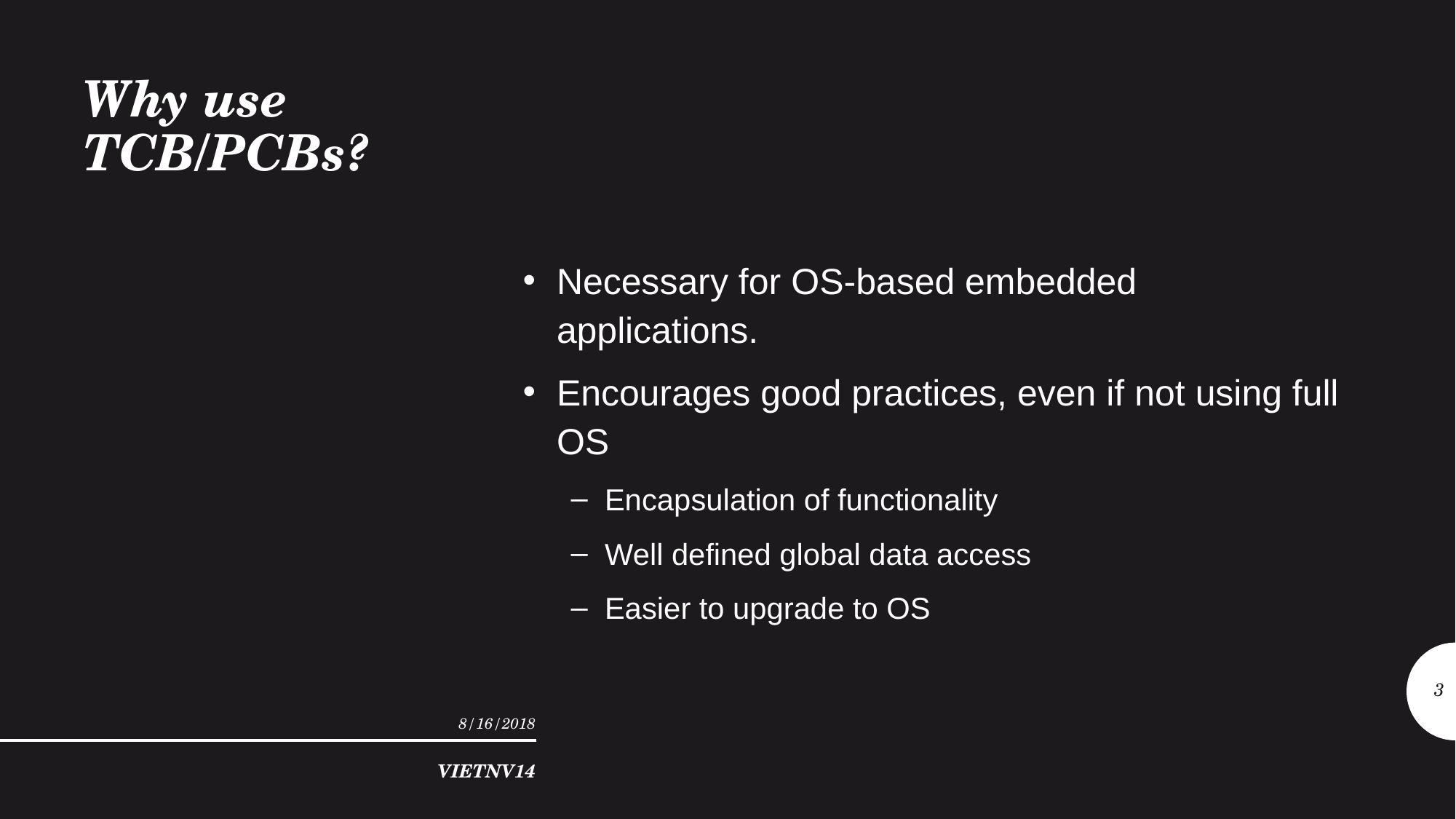

# Why use TCB/PCBs?
Necessary for OS-based embedded applications.
Encourages good practices, even if not using full OS
Encapsulation of functionality
Well defined global data access
Easier to upgrade to OS
3
8/16/2018
VIETNV14